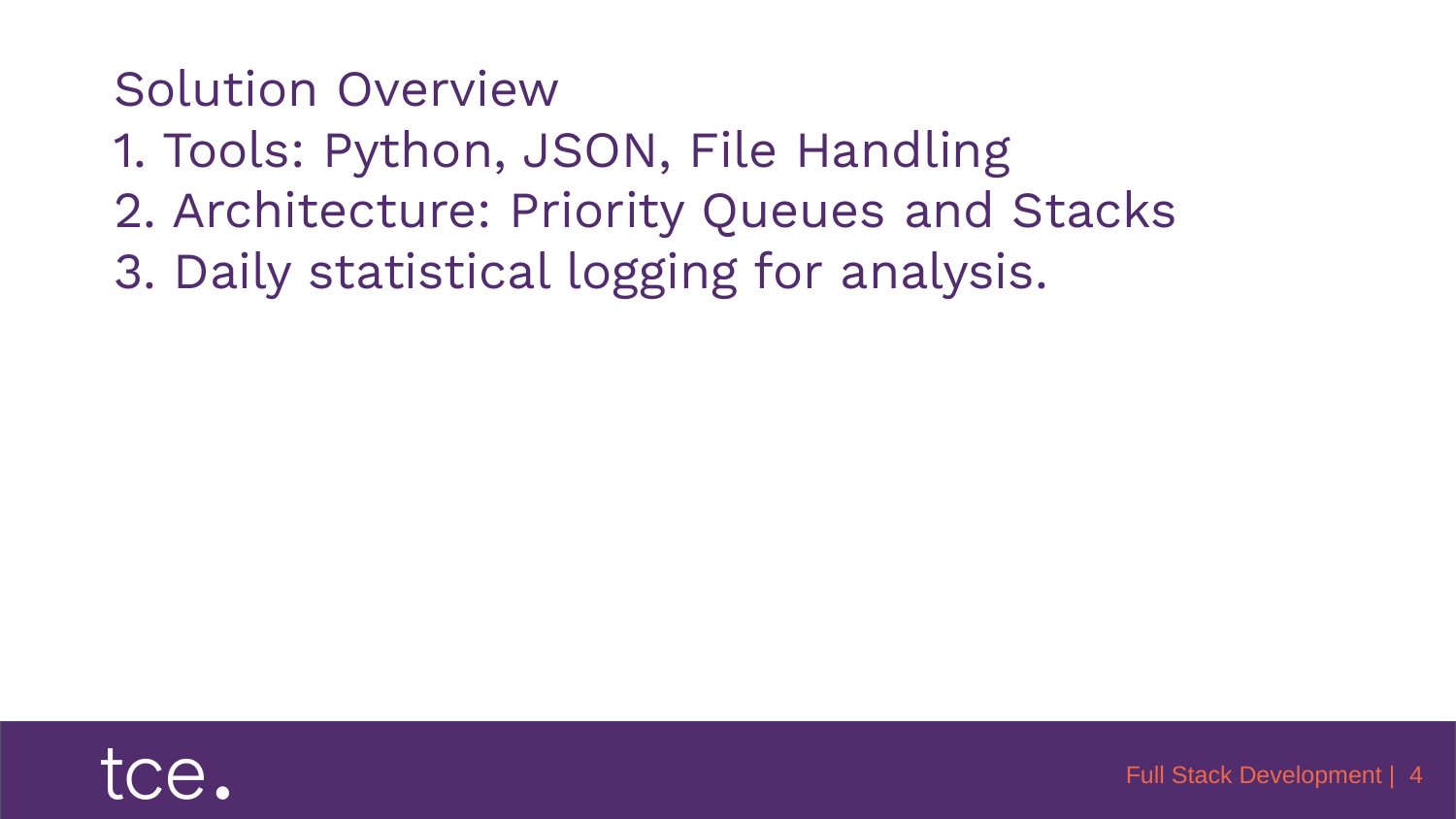

# Solution Overview 1. Tools: Python, JSON, File Handling
2. Architecture: Priority Queues and Stacks
3. Daily statistical logging for analysis.
Full Stack Development |  4